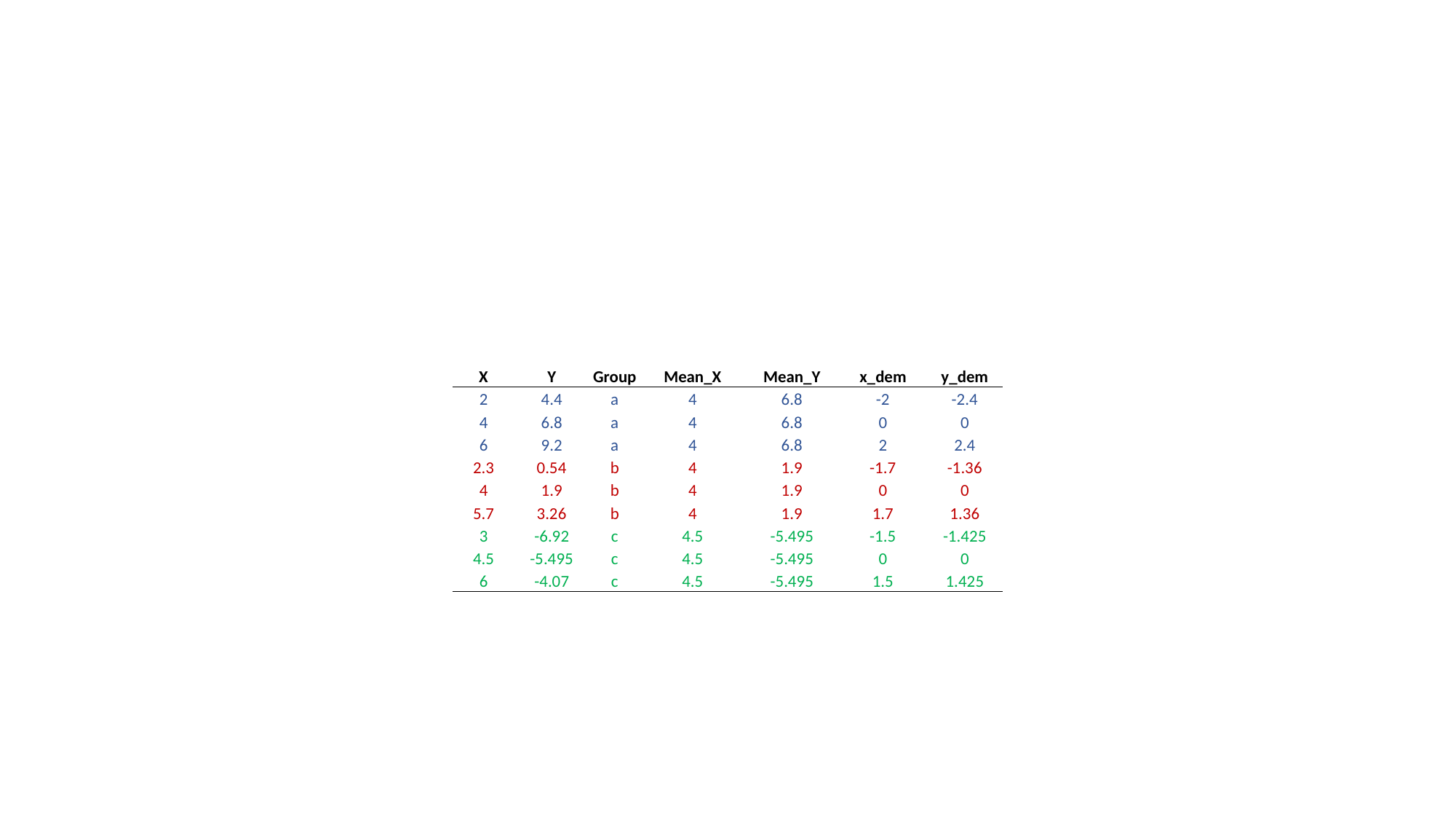

| X | Y | Group | Mean\_X | Mean\_Y | x\_dem | y\_dem |
| --- | --- | --- | --- | --- | --- | --- |
| 2 | 4.4 | a | 4 | 6.8 | -2 | -2.4 |
| 4 | 6.8 | a | 4 | 6.8 | 0 | 0 |
| 6 | 9.2 | a | 4 | 6.8 | 2 | 2.4 |
| 2.3 | 0.54 | b | 4 | 1.9 | -1.7 | -1.36 |
| 4 | 1.9 | b | 4 | 1.9 | 0 | 0 |
| 5.7 | 3.26 | b | 4 | 1.9 | 1.7 | 1.36 |
| 3 | -6.92 | c | 4.5 | -5.495 | -1.5 | -1.425 |
| 4.5 | -5.495 | c | 4.5 | -5.495 | 0 | 0 |
| 6 | -4.07 | c | 4.5 | -5.495 | 1.5 | 1.425 |